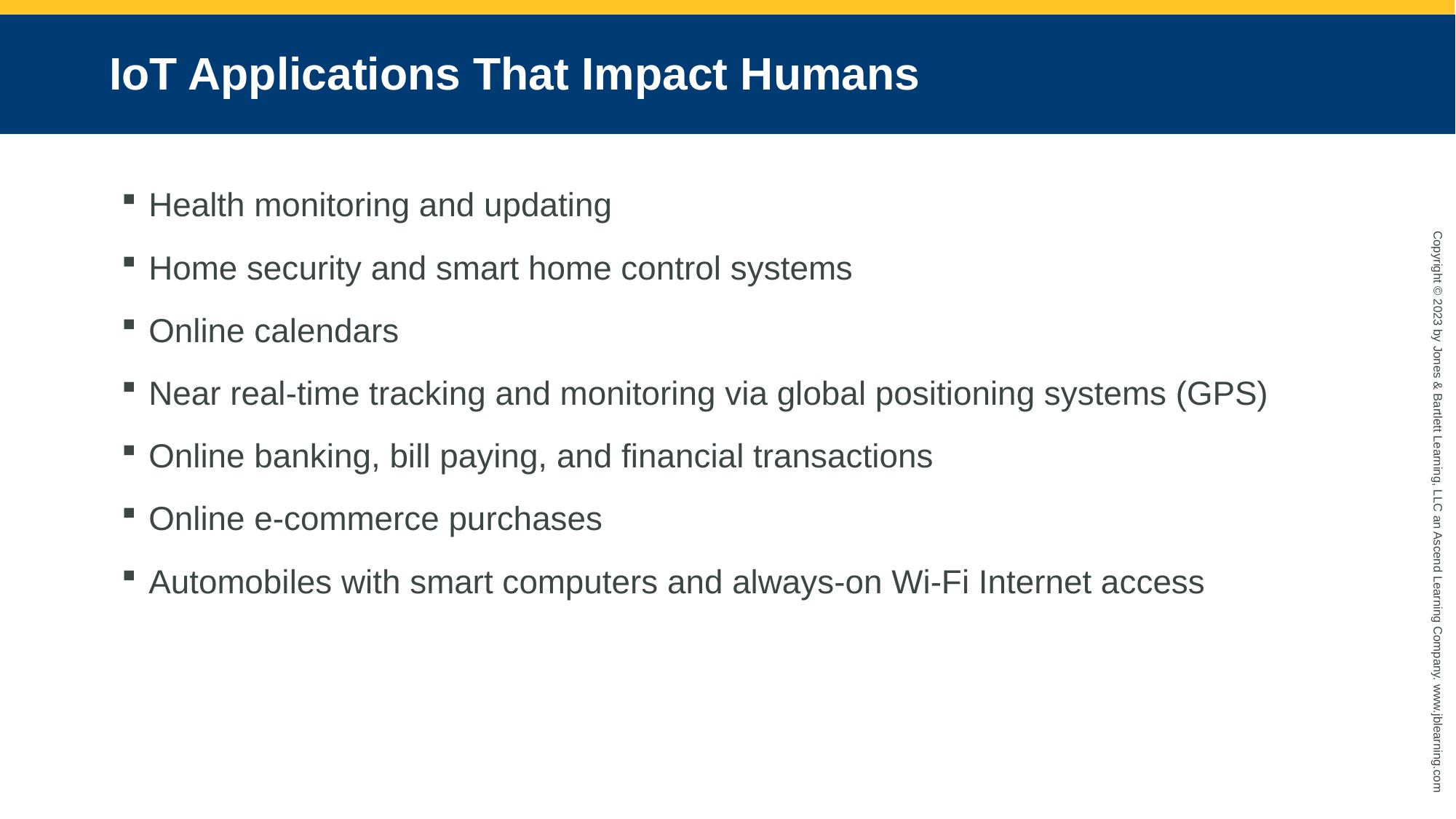

# IoT Applications That Impact Humans
Health monitoring and updating
Home security and smart home control systems
Online calendars
Near real-time tracking and monitoring via global positioning systems (GPS)
Online banking, bill paying, and financial transactions
Online e-commerce purchases
Automobiles with smart computers and always-on Wi-Fi Internet access